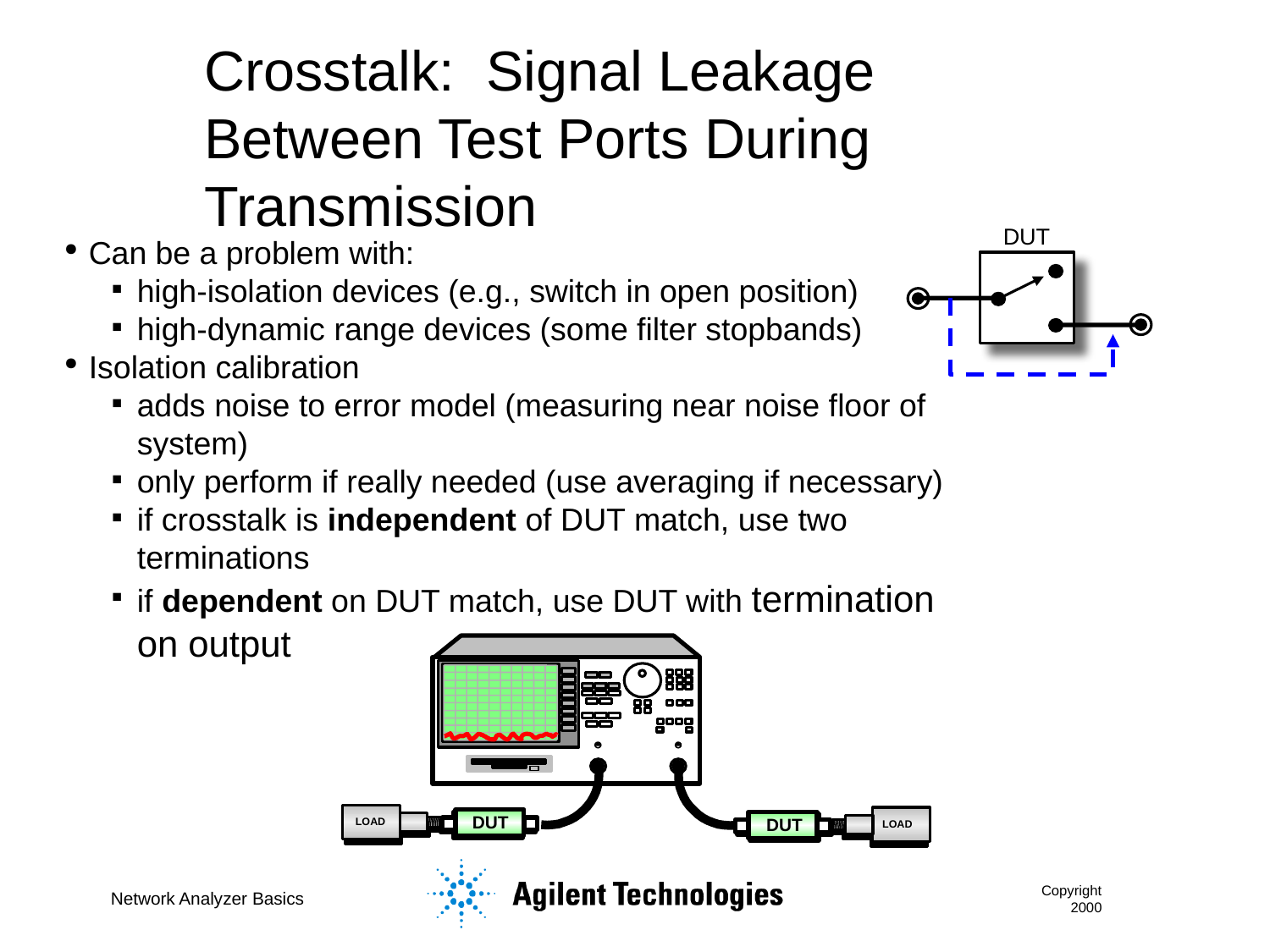

Crosstalk:  Signal Leakage Between Test Ports During Transmission
DUT

Can be a problem with:
high-isolation devices (e.g., switch in open position)
high-dynamic range devices (some filter stopbands)
Isolation calibration
adds noise to error model (measuring near noise floor of system)
only perform if really needed (use averaging if necessary)
if crosstalk is independent of DUT match, use two terminations
if dependent on DUT match, use DUT with termination on output

DUT

DUT

LOAD

LOAD

Copyright 2000
Network Analyzer Basics